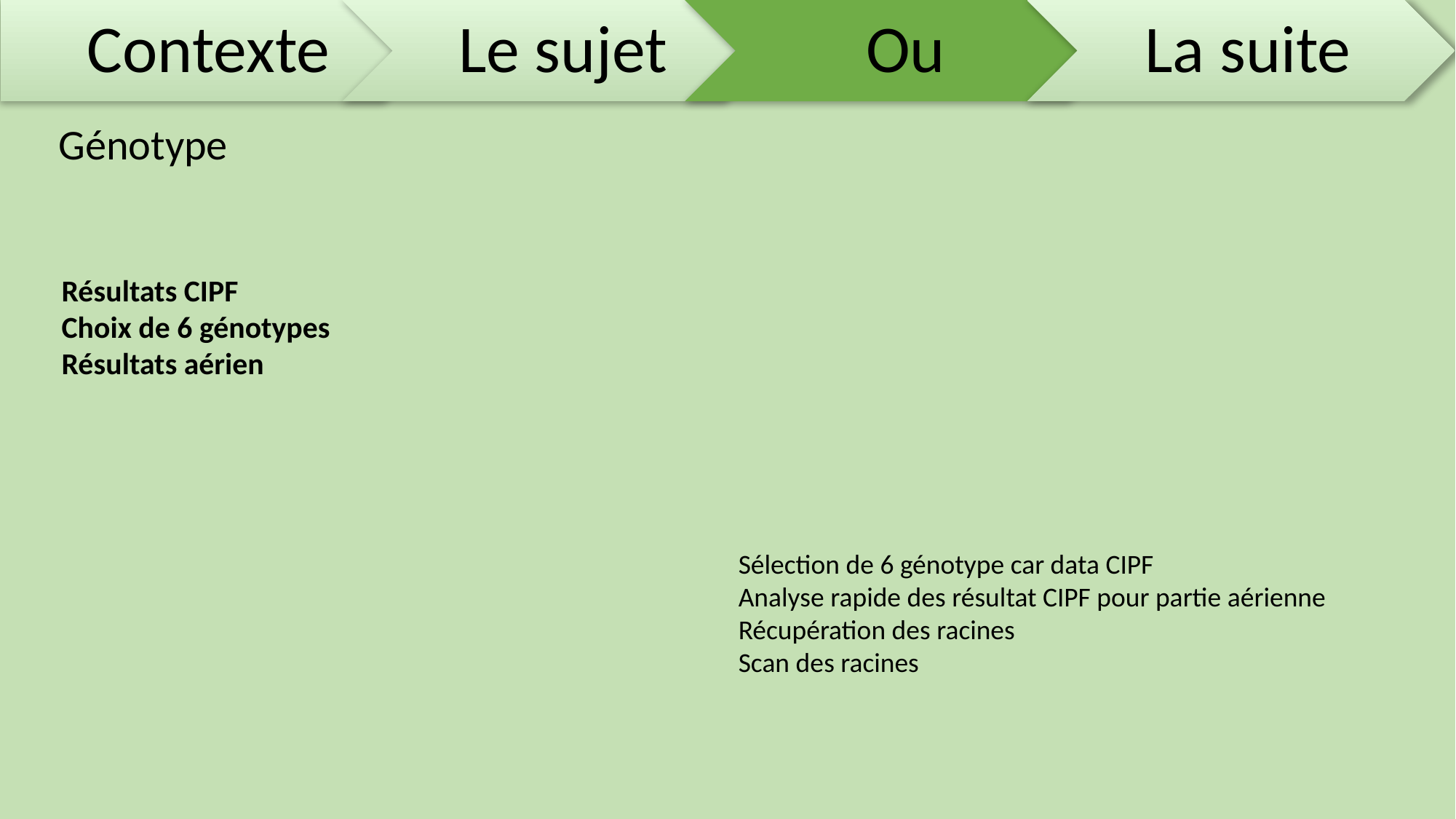

Contexte
Le sujet
Ou
La suite
# Génotype
Résultats CIPF
Choix de 6 génotypes
Résultats aérien

Sélection de 6 génotype car data CIPF
Analyse rapide des résultat CIPF pour partie aérienne
Récupération des racines
Scan des racines